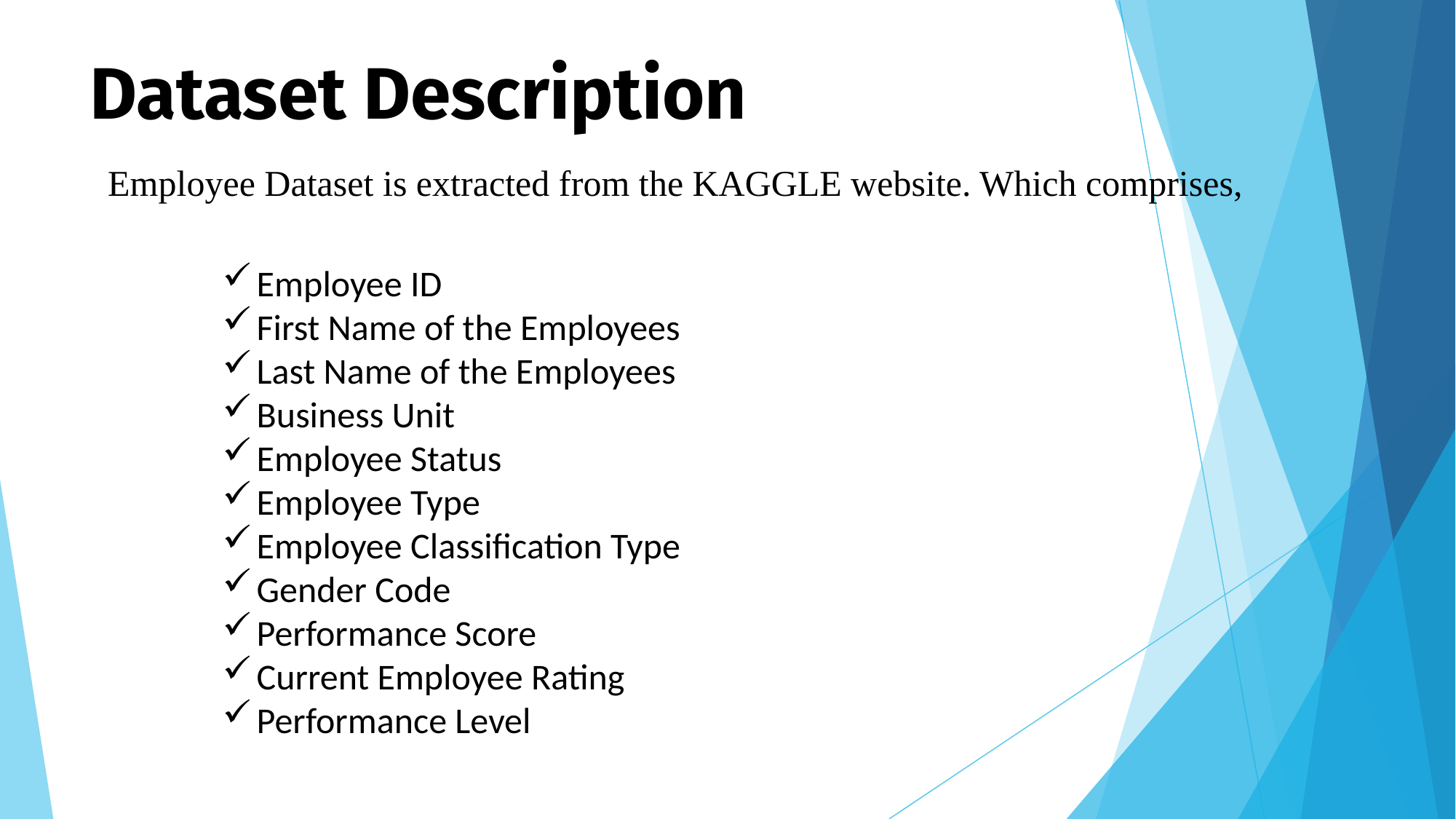

# Dataset Description
Employee Dataset is extracted from the KAGGLE website. Which comprises,

Employee ID
First Name of the Employees
Last Name of the Employees
Business Unit
Employee Status
Employee Type
Employee Classification Type
Gender Code
Performance Score
Current Employee Rating
Performance Level